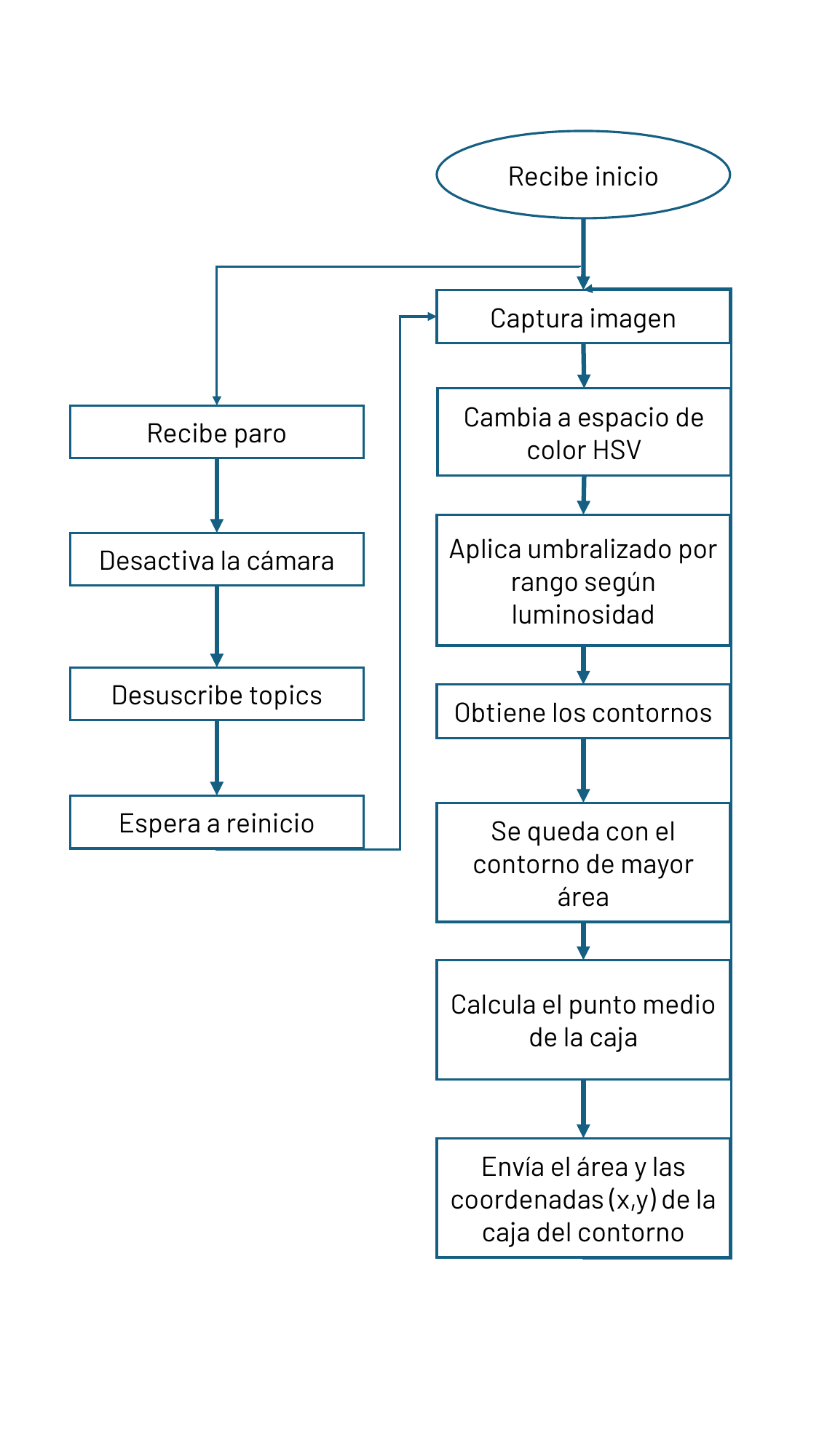

Recibe inicio
Captura imagen
Cambia a espacio de color HSV
Recibe paro
Aplica umbralizado por rango según luminosidad
Desactiva la cámara
Desuscribe topics
Obtiene los contornos
Espera a reinicio
Se queda con el contorno de mayor área
Calcula el punto medio de la caja
Envía el área y las coordenadas (x,y) de la caja del contorno